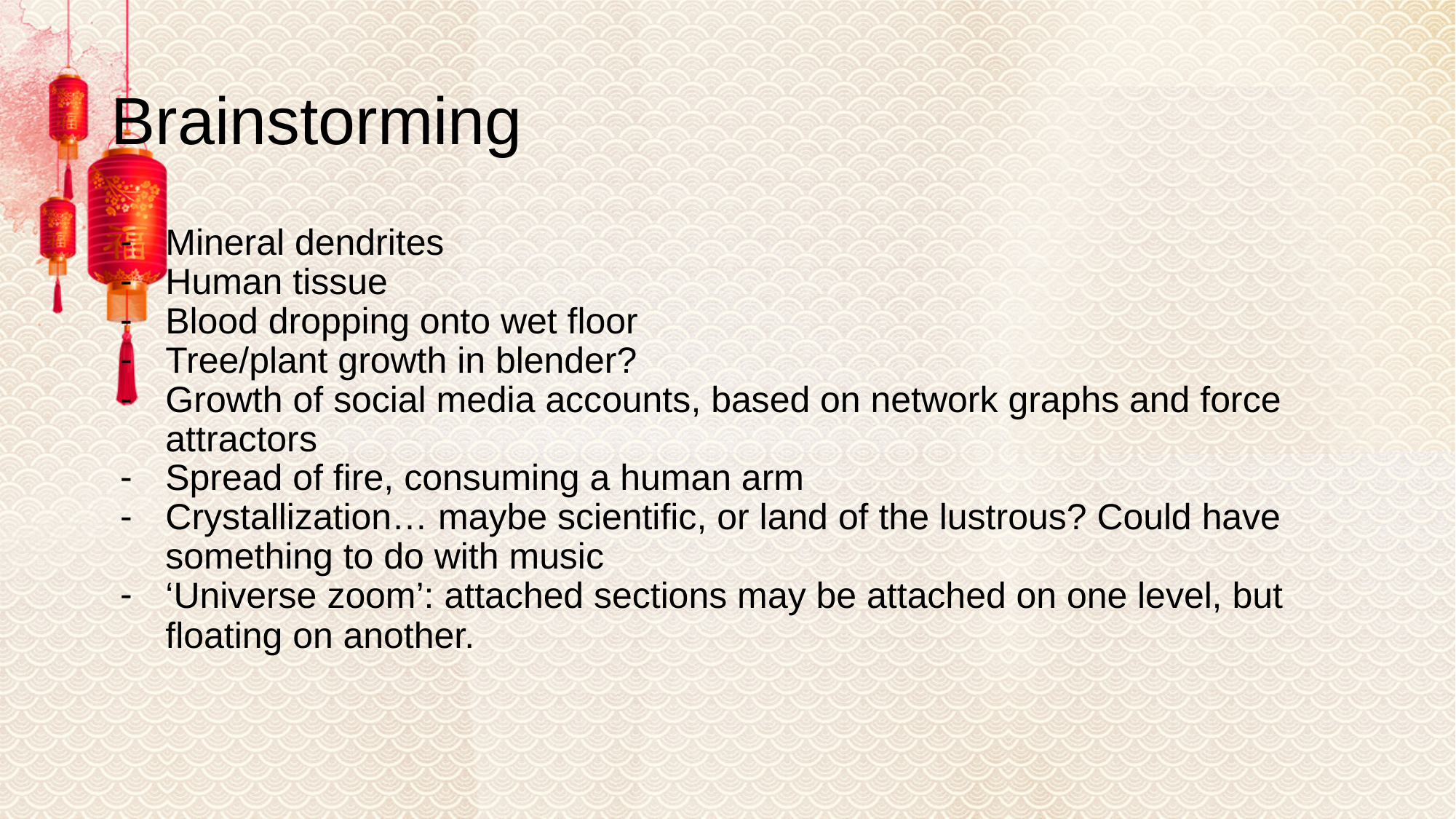

# Brainstorming
Mineral dendrites
Human tissue
Blood dropping onto wet floor
Tree/plant growth in blender?
Growth of social media accounts, based on network graphs and force attractors
Spread of fire, consuming a human arm
Crystallization… maybe scientific, or land of the lustrous? Could have something to do with music
‘Universe zoom’: attached sections may be attached on one level, but floating on another.